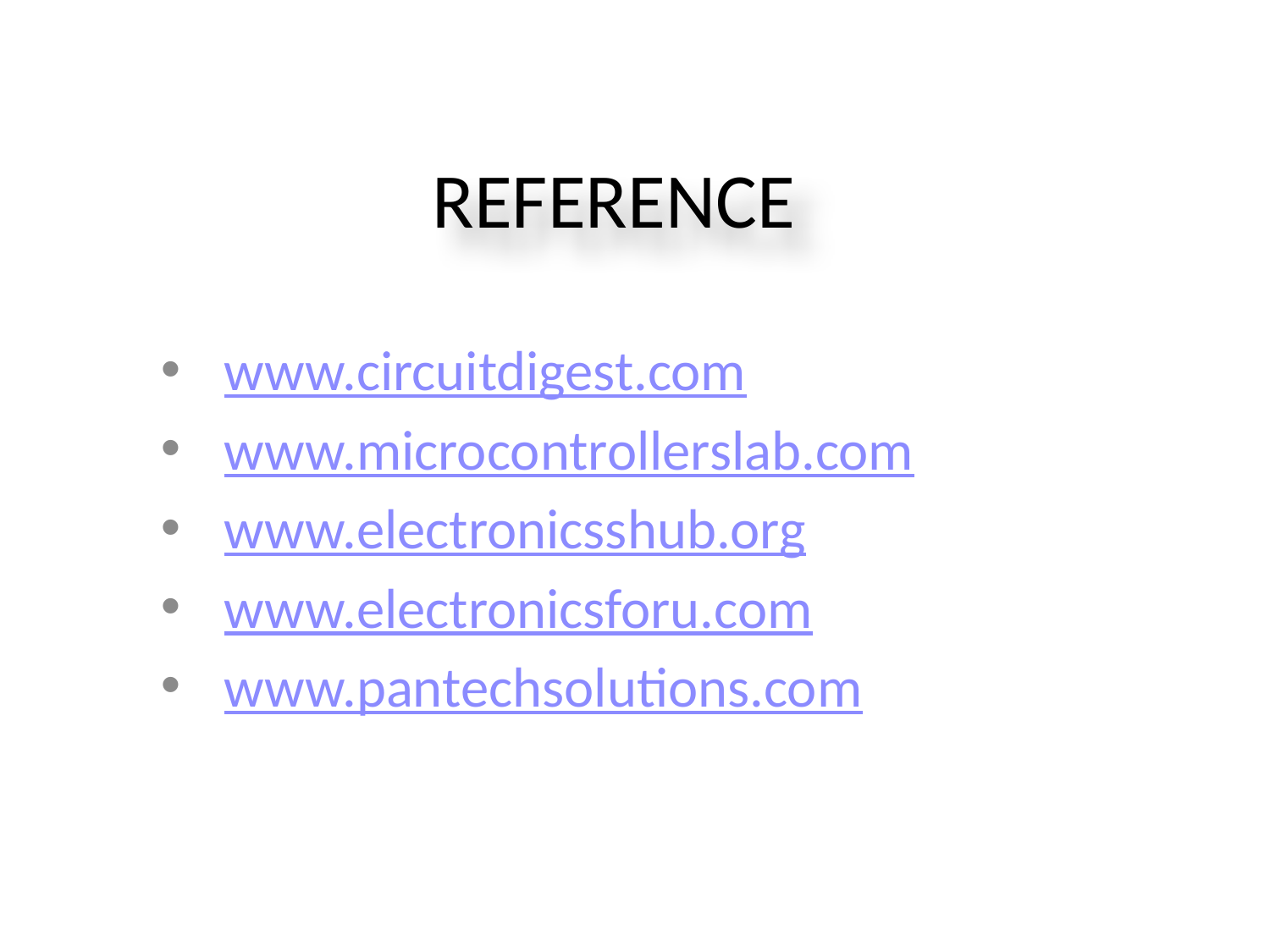

# REFERENCE
www.circuitdigest.com
www.microcontrollerslab.com
www.electronicsshub.org
www.electronicsforu.com
www.pantechsolutions.com